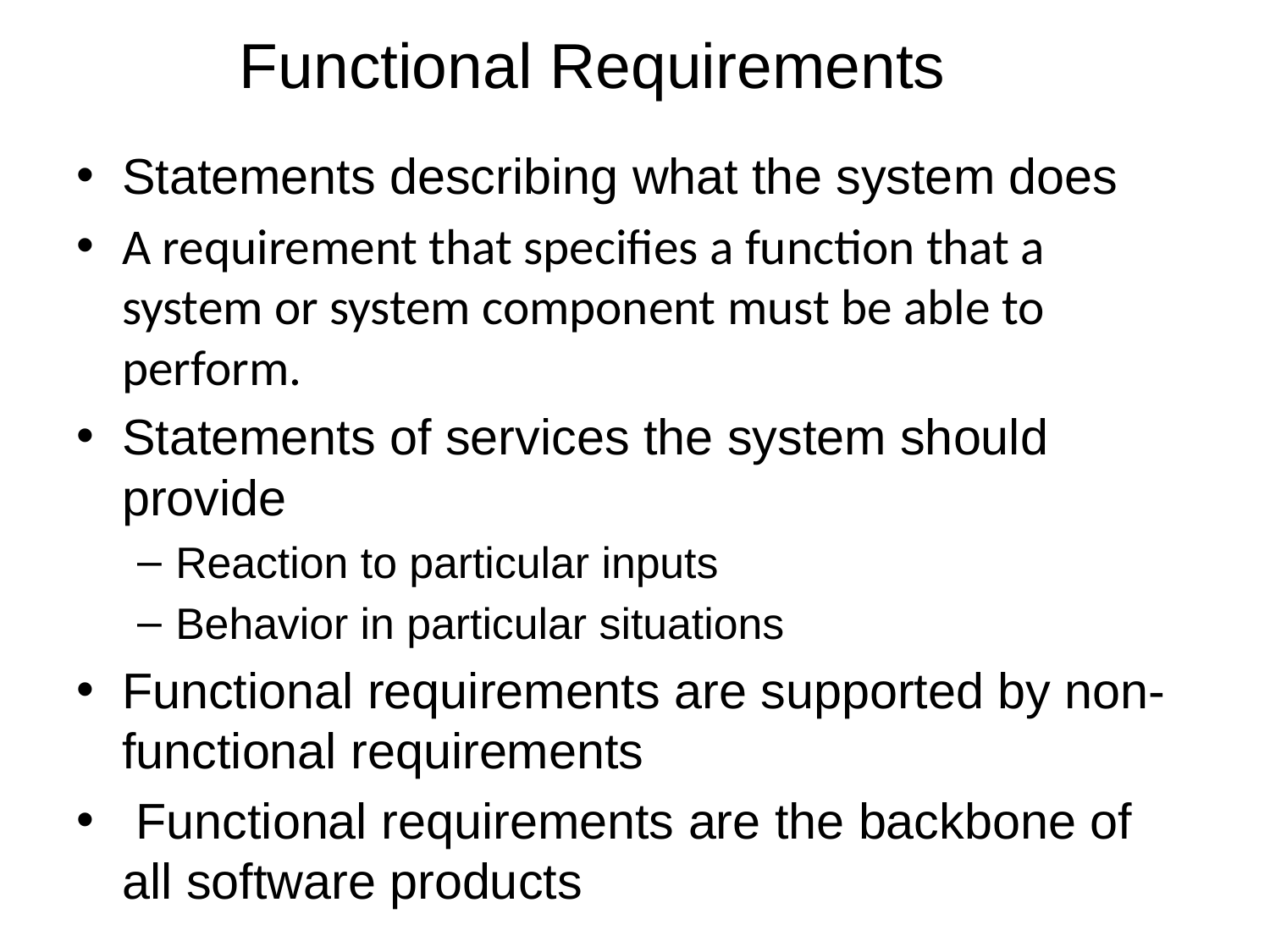

# Functional Requirements
Statements describing what the system does
A requirement that specifies a function that a system or system component must be able to perform.
Statements of services the system should provide
Reaction to particular inputs
Behavior in particular situations
Functional requirements are supported by non-functional requirements
 Functional requirements are the backbone of all software products